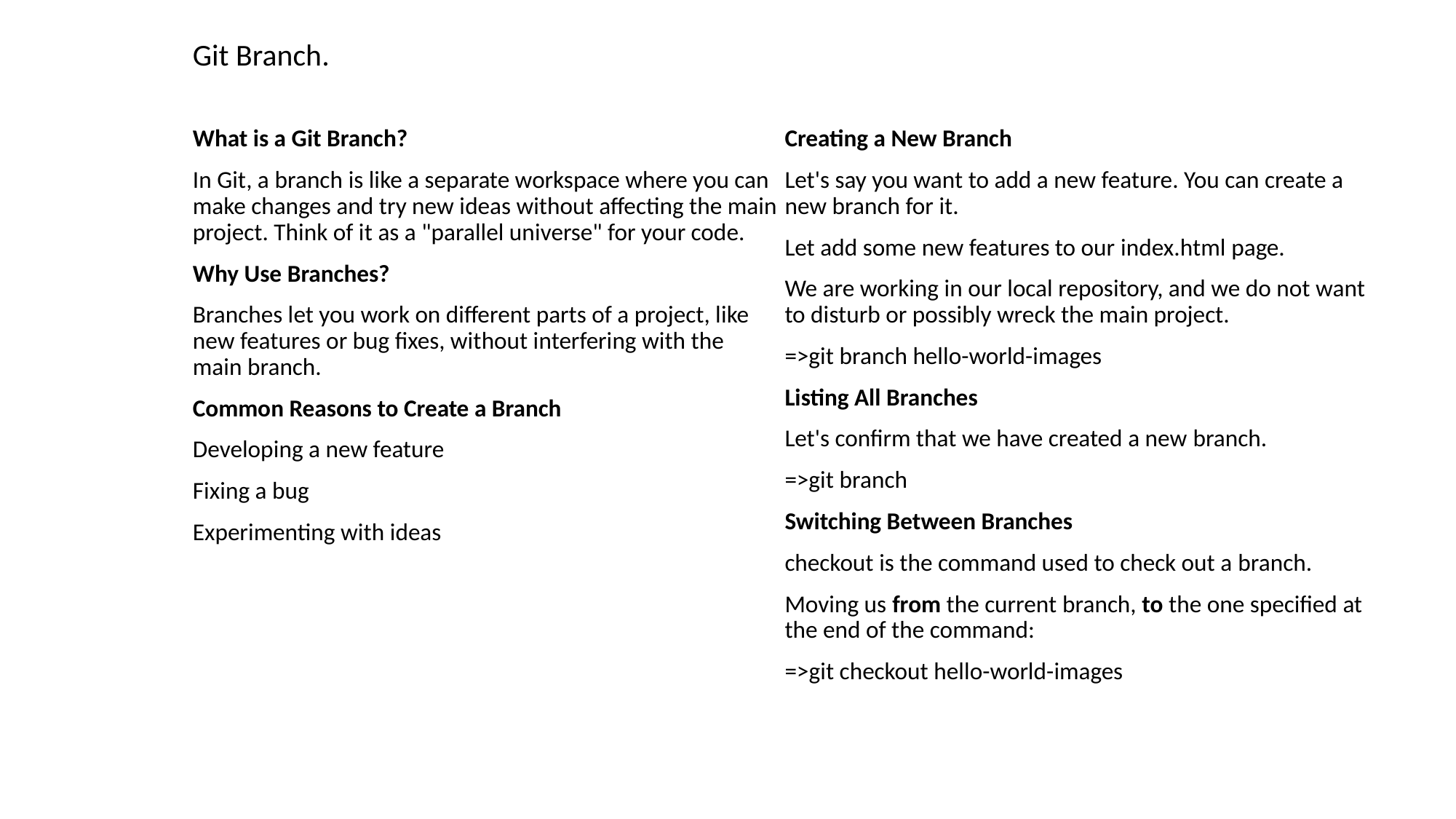

# Git Branch.
What is a Git Branch?
In Git, a branch is like a separate workspace where you can make changes and try new ideas without affecting the main project. Think of it as a "parallel universe" for your code.
Why Use Branches?
Branches let you work on different parts of a project, like new features or bug fixes, without interfering with the main branch.
Common Reasons to Create a Branch
Developing a new feature
Fixing a bug
Experimenting with ideas

Creating a New Branch
Let's say you want to add a new feature. You can create a new branch for it.
Let add some new features to our index.html page.
We are working in our local repository, and we do not want to disturb or possibly wreck the main project.
=>git branch hello-world-images
Listing All Branches
Let's confirm that we have created a new branch.
=>git branch
Switching Between Branches
checkout is the command used to check out a branch.
Moving us from the current branch, to the one specified at the end of the command:
=>git checkout hello-world-images